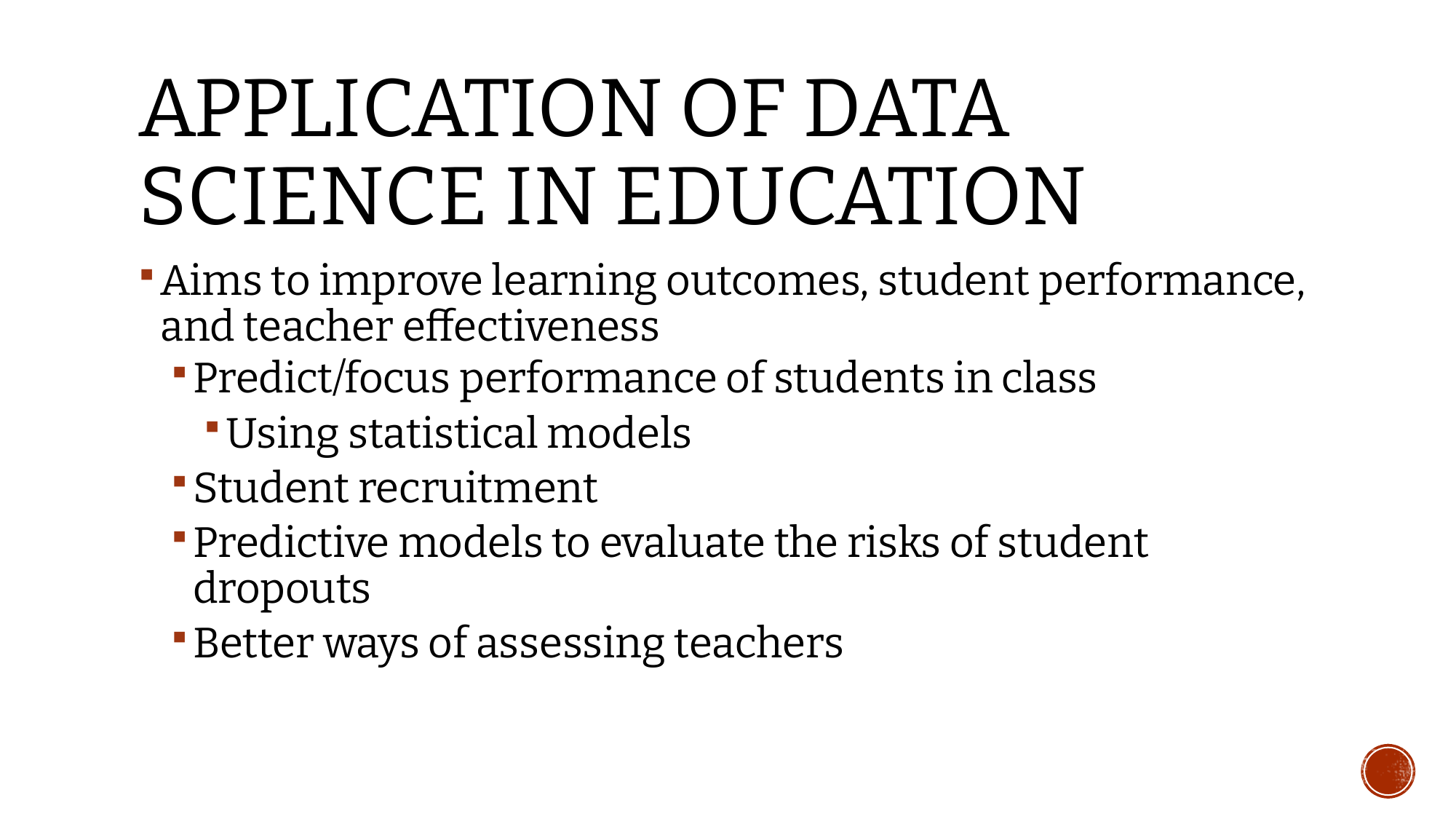

# Application of Data science in Education
Aims to improve learning outcomes, student performance, and teacher effectiveness
Predict/focus performance of students in class
Using statistical models
Student recruitment
Predictive models to evaluate the risks of student dropouts
Better ways of assessing teachers